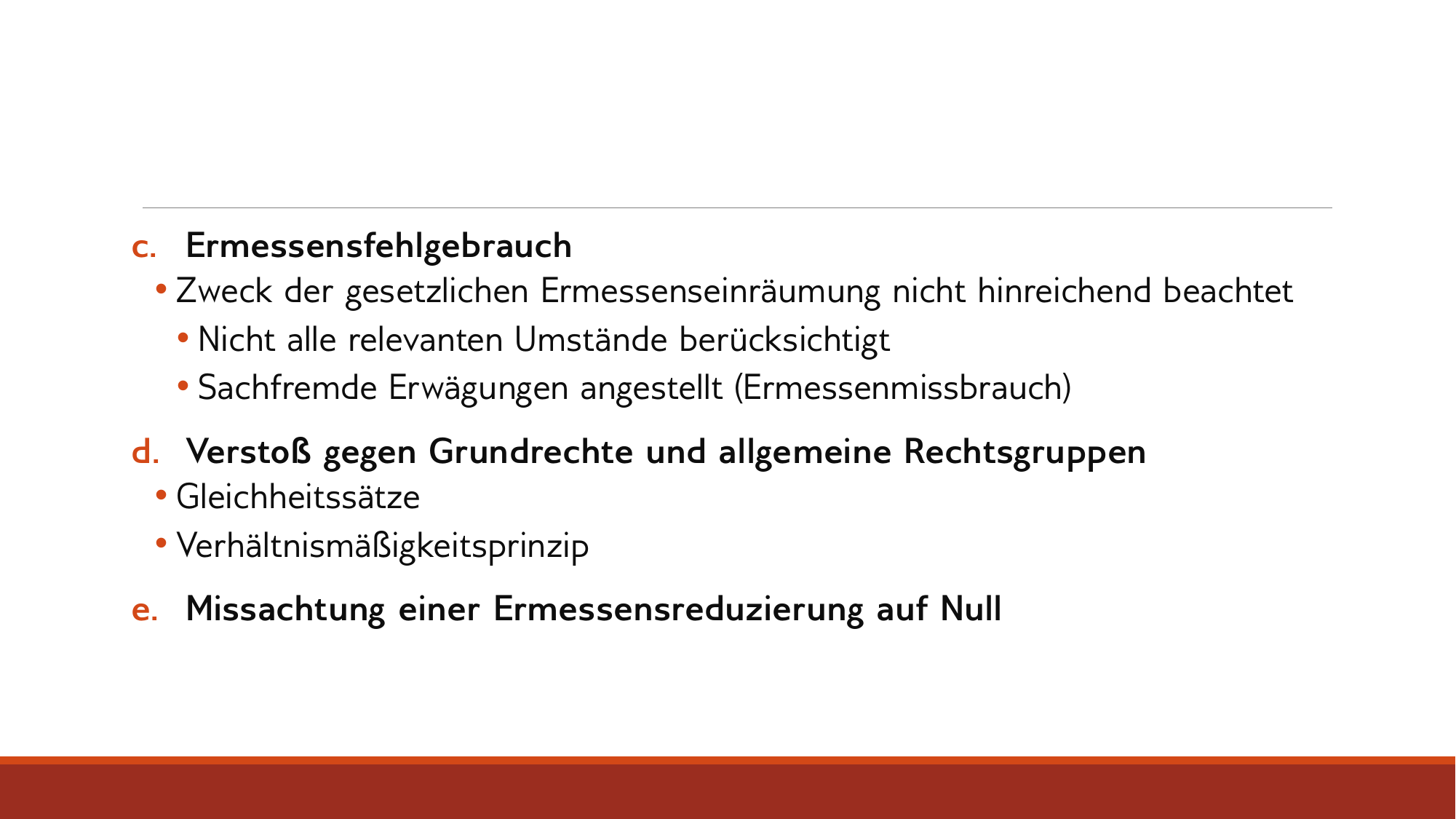

#
Ermessensfehlgebrauch
Zweck der gesetzlichen Ermessenseinräumung nicht hinreichend beachtet
Nicht alle relevanten Umstände berücksichtigt
Sachfremde Erwägungen angestellt (Ermessenmissbrauch)
Verstoß gegen Grundrechte und allgemeine Rechtsgruppen
Gleichheitssätze
Verhältnismäßigkeitsprinzip
Missachtung einer Ermessensreduzierung auf Null